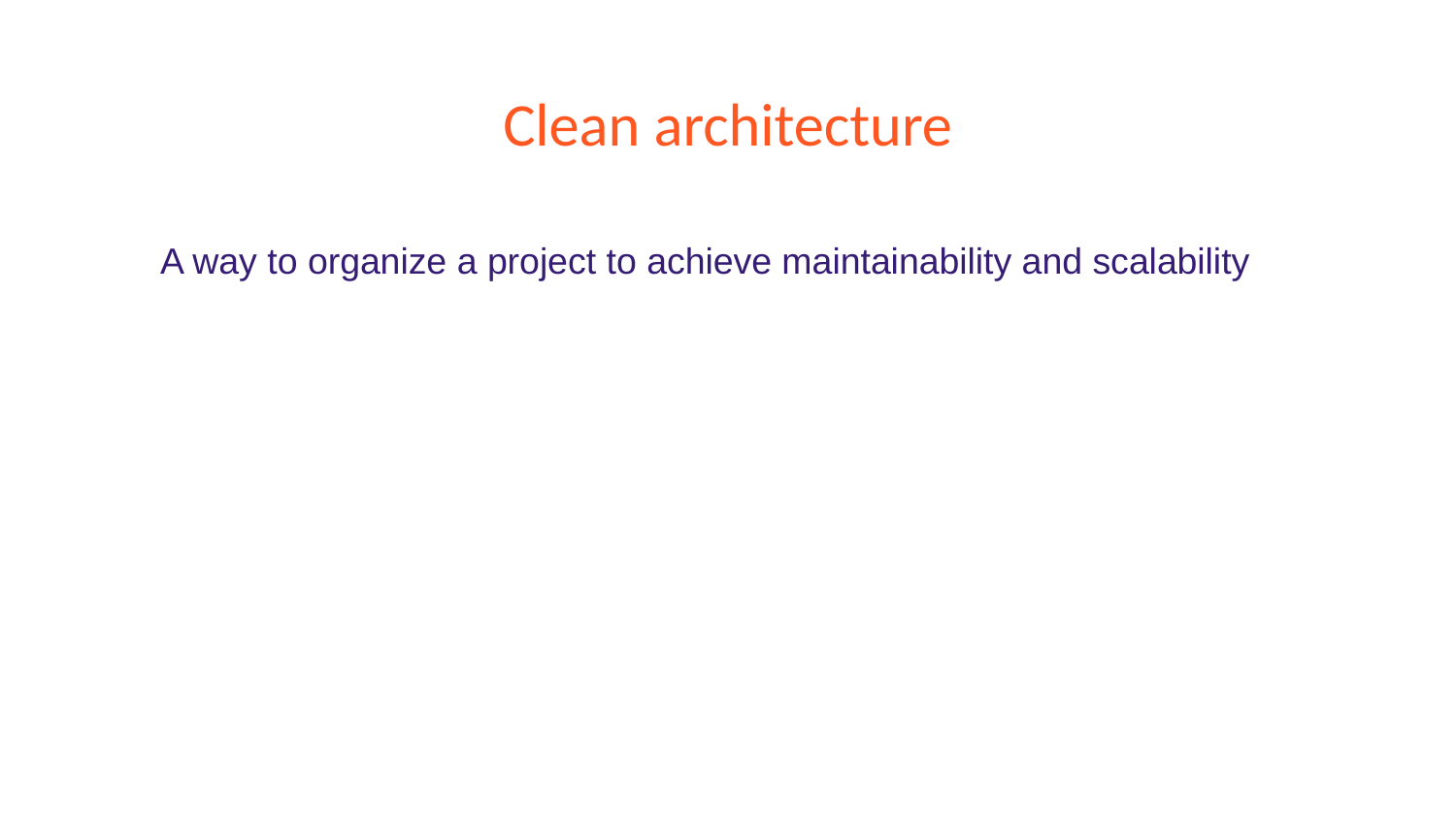

# Clean architecture
A way to organize a project to achieve maintainability and scalability